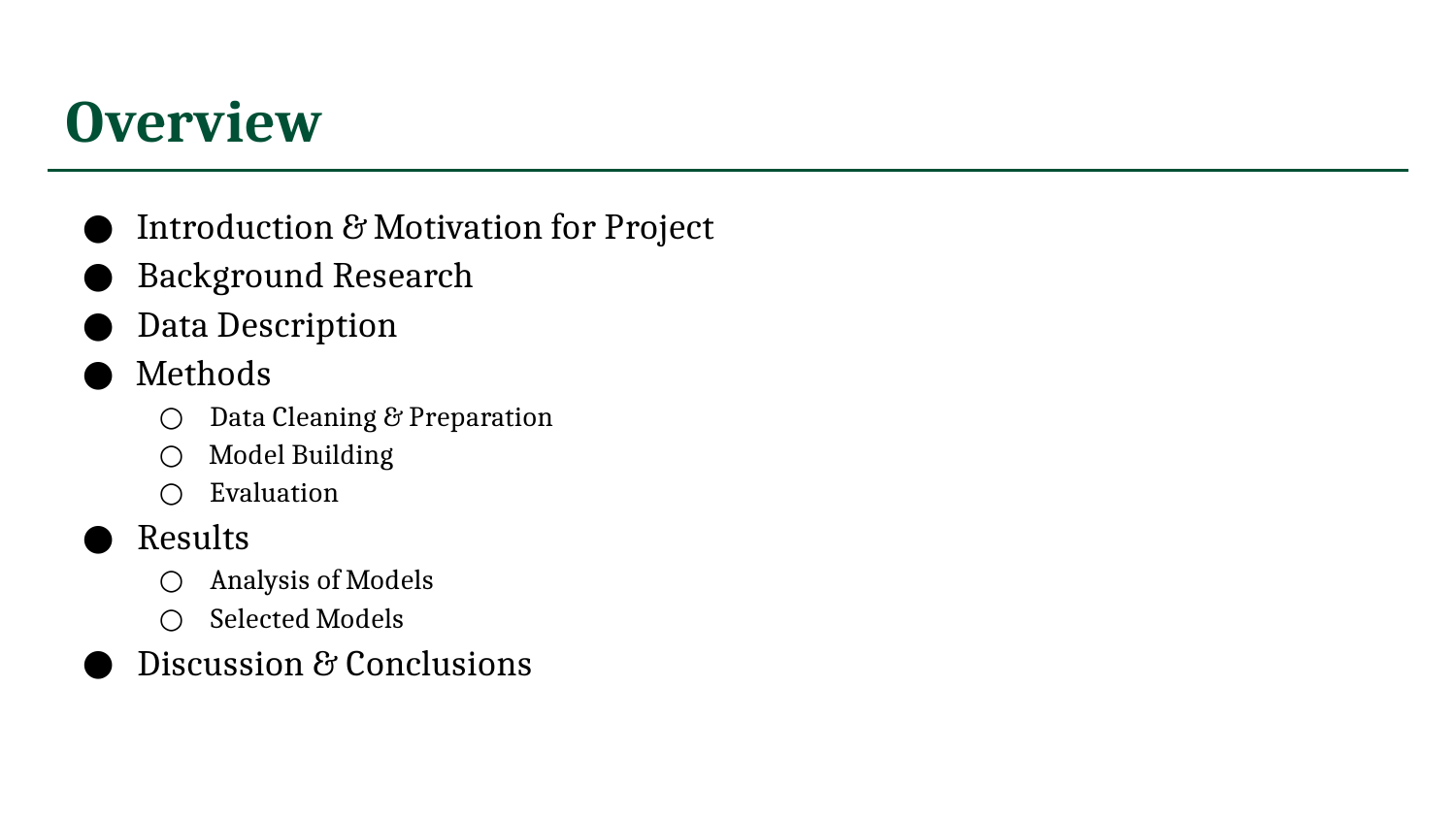

# Overview
Introduction & Motivation for Project
Background Research
Data Description
Methods
Data Cleaning & Preparation
Model Building
Evaluation
Results
Analysis of Models
Selected Models
Discussion & Conclusions